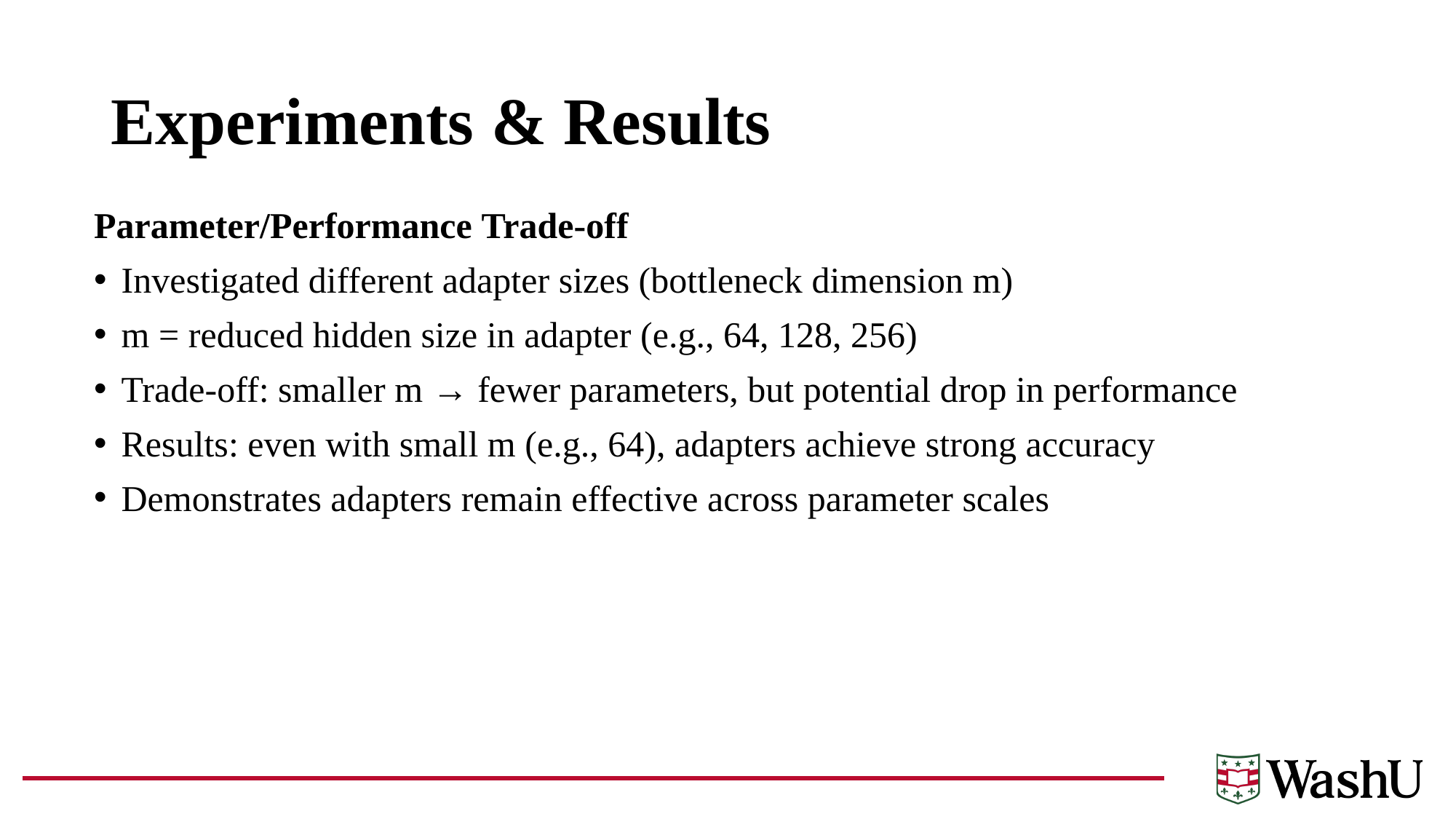

# Experiments & Results
Parameter/Performance Trade-off
Investigated different adapter sizes (bottleneck dimension m)
m = reduced hidden size in adapter (e.g., 64, 128, 256)
Trade-off: smaller m → fewer parameters, but potential drop in performance
Results: even with small m (e.g., 64), adapters achieve strong accuracy
Demonstrates adapters remain effective across parameter scales